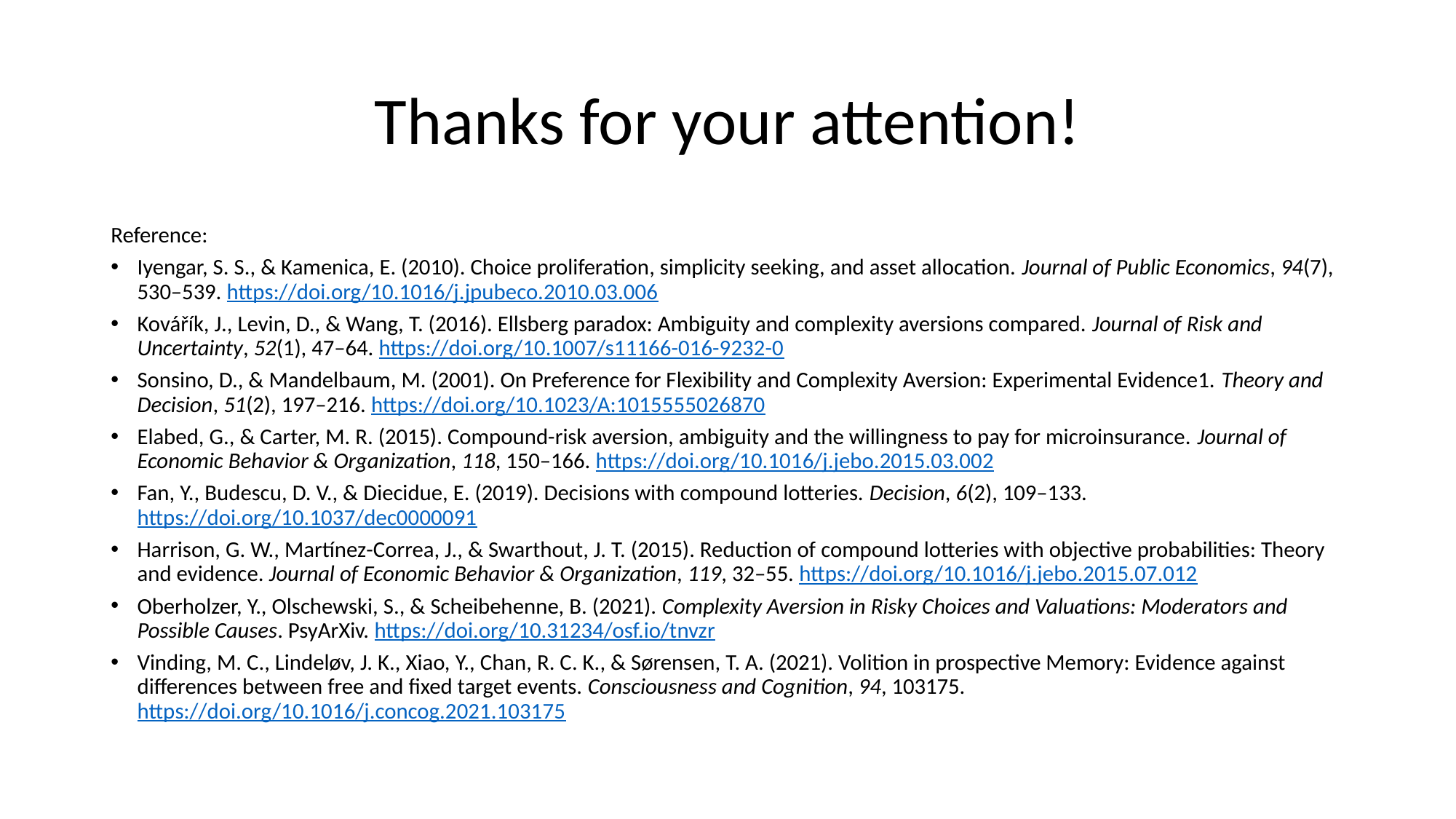

# Thanks for your attention!
Reference:
Iyengar, S. S., & Kamenica, E. (2010). Choice proliferation, simplicity seeking, and asset allocation. Journal of Public Economics, 94(7), 530–539. https://doi.org/10.1016/j.jpubeco.2010.03.006
Kovářík, J., Levin, D., & Wang, T. (2016). Ellsberg paradox: Ambiguity and complexity aversions compared. Journal of Risk and Uncertainty, 52(1), 47–64. https://doi.org/10.1007/s11166-016-9232-0
Sonsino, D., & Mandelbaum, M. (2001). On Preference for Flexibility and Complexity Aversion: Experimental Evidence1. Theory and Decision, 51(2), 197–216. https://doi.org/10.1023/A:1015555026870
Elabed, G., & Carter, M. R. (2015). Compound-risk aversion, ambiguity and the willingness to pay for microinsurance. Journal of Economic Behavior & Organization, 118, 150–166. https://doi.org/10.1016/j.jebo.2015.03.002
Fan, Y., Budescu, D. V., & Diecidue, E. (2019). Decisions with compound lotteries. Decision, 6(2), 109–133. https://doi.org/10.1037/dec0000091
Harrison, G. W., Martínez-Correa, J., & Swarthout, J. T. (2015). Reduction of compound lotteries with objective probabilities: Theory and evidence. Journal of Economic Behavior & Organization, 119, 32–55. https://doi.org/10.1016/j.jebo.2015.07.012
Oberholzer, Y., Olschewski, S., & Scheibehenne, B. (2021). Complexity Aversion in Risky Choices and Valuations: Moderators and Possible Causes. PsyArXiv. https://doi.org/10.31234/osf.io/tnvzr
Vinding, M. C., Lindeløv, J. K., Xiao, Y., Chan, R. C. K., & Sørensen, T. A. (2021). Volition in prospective Memory: Evidence against differences between free and fixed target events. Consciousness and Cognition, 94, 103175. https://doi.org/10.1016/j.concog.2021.103175